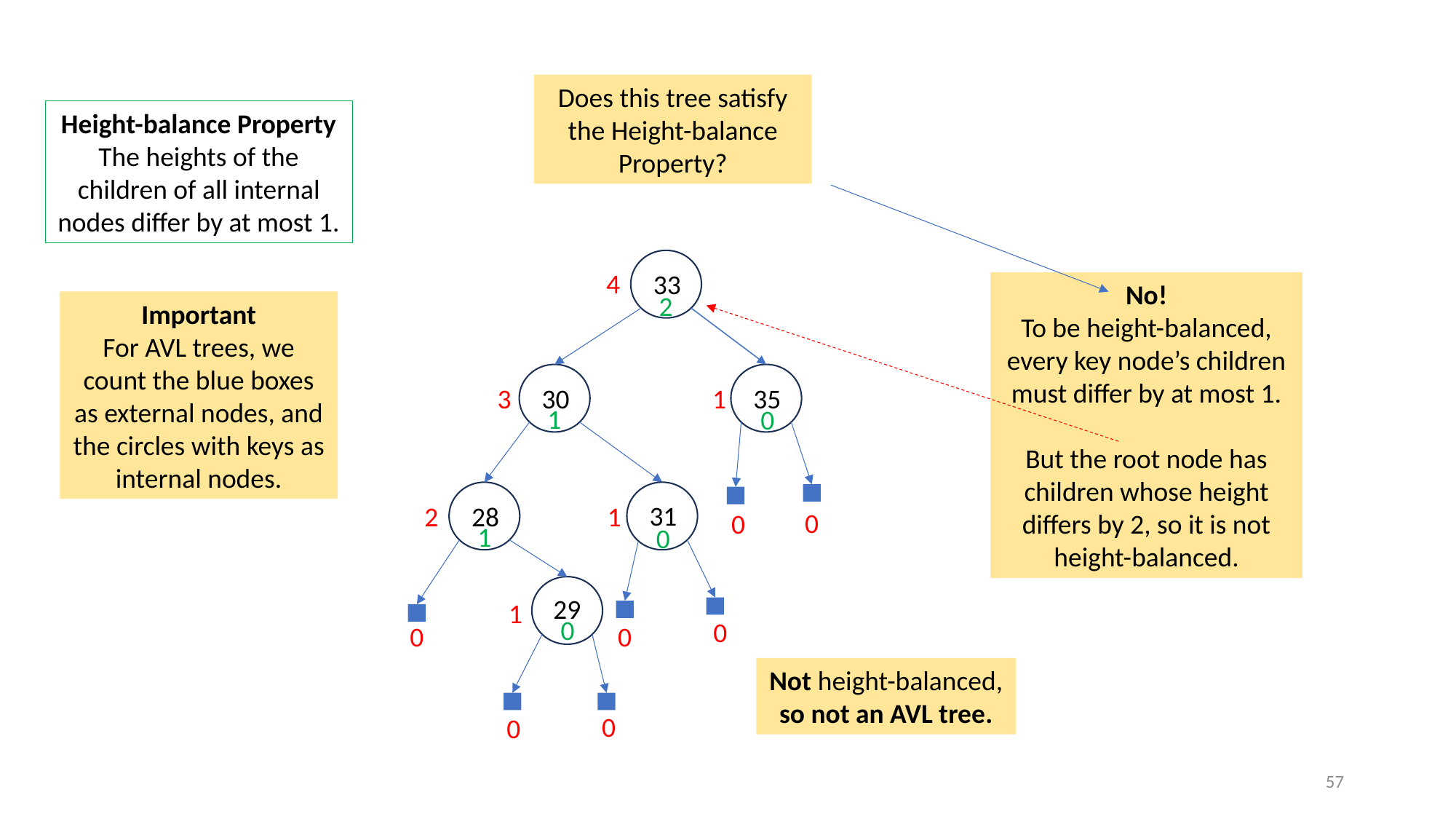

Does this tree satisfy the Height-balance Property?
Height-balance Property
The heights of the children of all internal nodes differ by at most 1.

4
33
No!
To be height-balanced, every key node’s children must differ by at most 1.
But the root node has children whose height differs by 2, so it is not height-balanced.
2
Important
For AVL trees, we count the blue boxes as external nodes, and the circles with keys as internal nodes.

35
3
30
1
1
0

31

2
28
1
0
0
1
0

29
1

0
0
0
0
Not height-balanced,
so not an AVL tree.

0
0
57